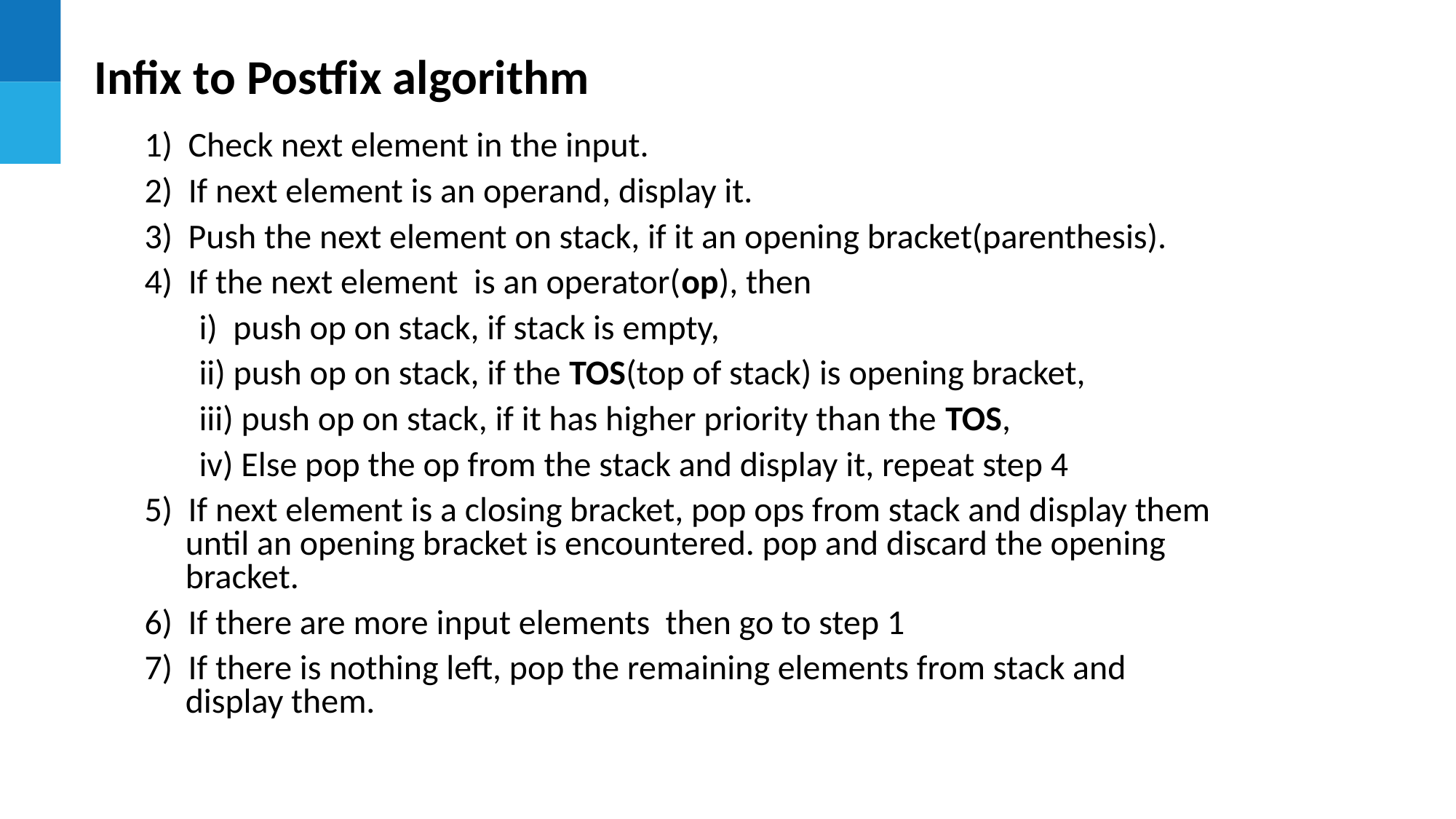

# Infix to Postfix algorithm
1)  Check next element in the input.
2)  If next element is an operand, display it.
3)  Push the next element on stack, if it an opening bracket(parenthesis).
4)  If the next element  is an operator(op), then
i)  push op on stack, if stack is empty,
ii) push op on stack, if the TOS(top of stack) is opening bracket,
iii) push op on stack, if it has higher priority than the TOS,
iv) Else pop the op from the stack and display it, repeat step 4
5)  If next element is a closing bracket, pop ops from stack and display them until an opening bracket is encountered. pop and discard the opening bracket.
6)  If there are more input elements  then go to step 1
7)  If there is nothing left, pop the remaining elements from stack and display them.